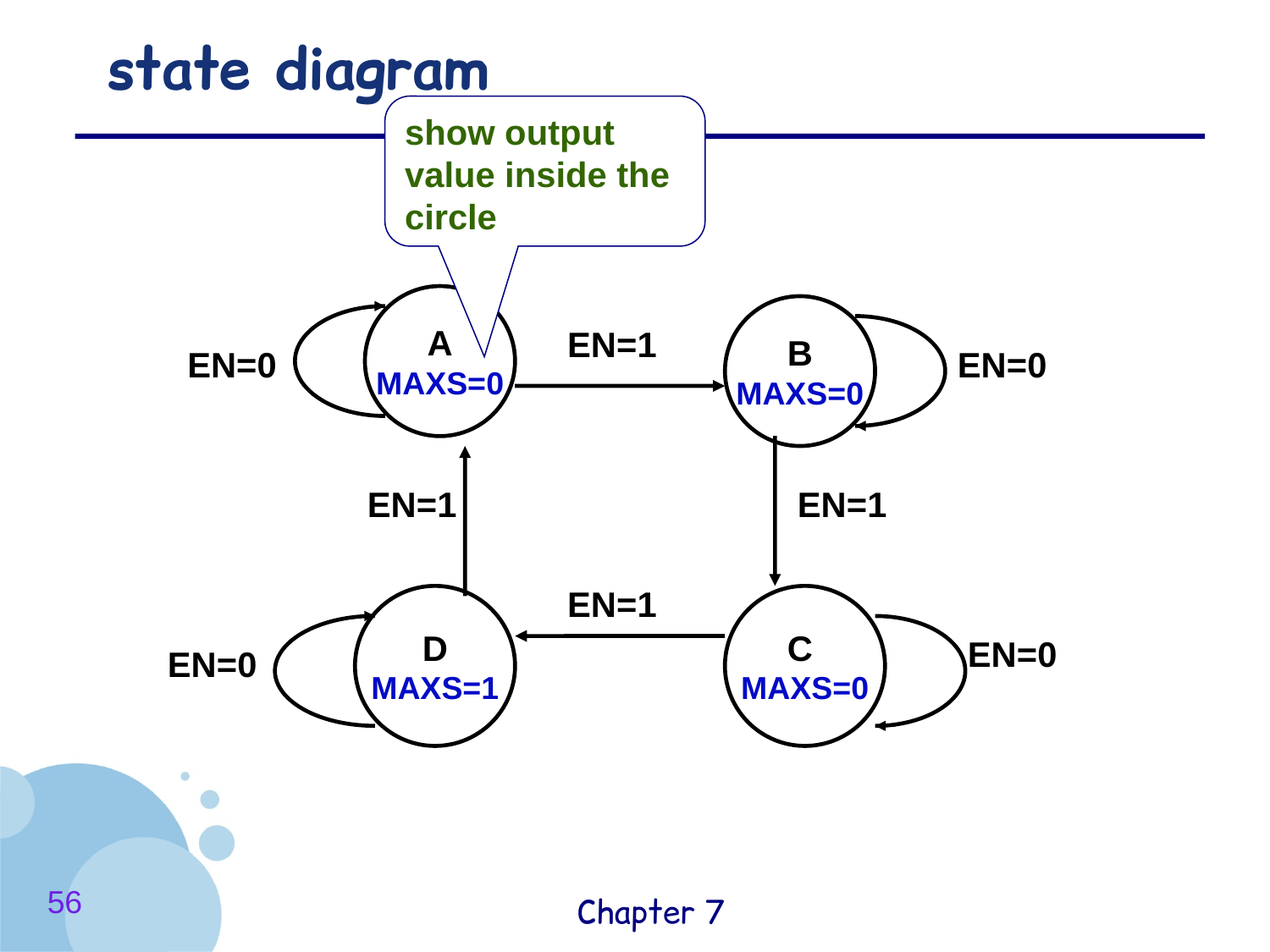

# state diagram
show output value inside the circle
A
MAXS=0
B
MAXS=0

EN=1

EN=0
EN=0

EN=1
EN=1
EN=1
D
MAXS=1
C
MAXS=0

EN=0
EN=0